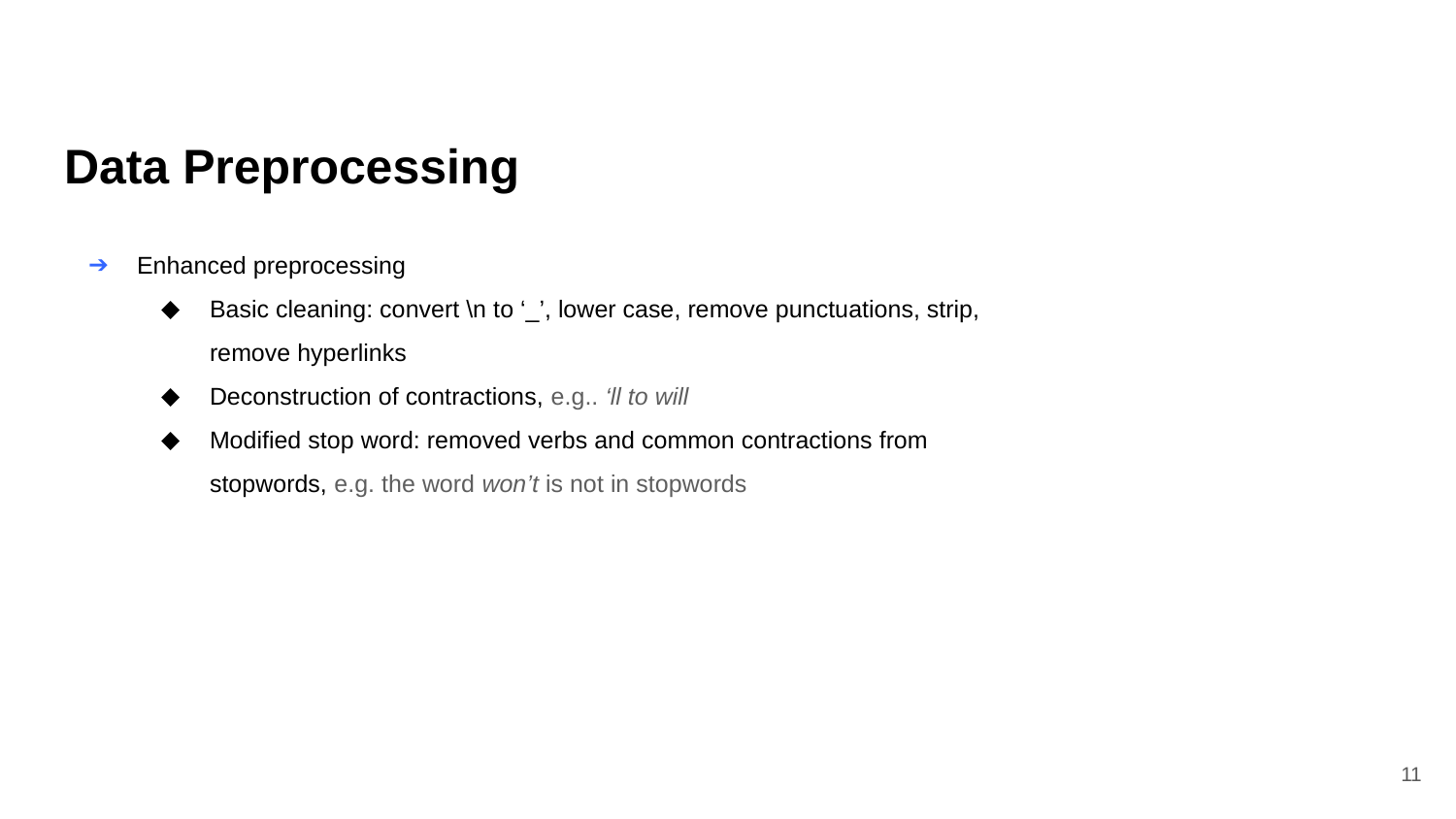

# Data Preprocessing
Enhanced preprocessing
Basic cleaning: convert \n to ‘_’, lower case, remove punctuations, strip, remove hyperlinks
Deconstruction of contractions, e.g.. ‘ll to will
Modified stop word: removed verbs and common contractions from stopwords, e.g. the word won’t is not in stopwords
11